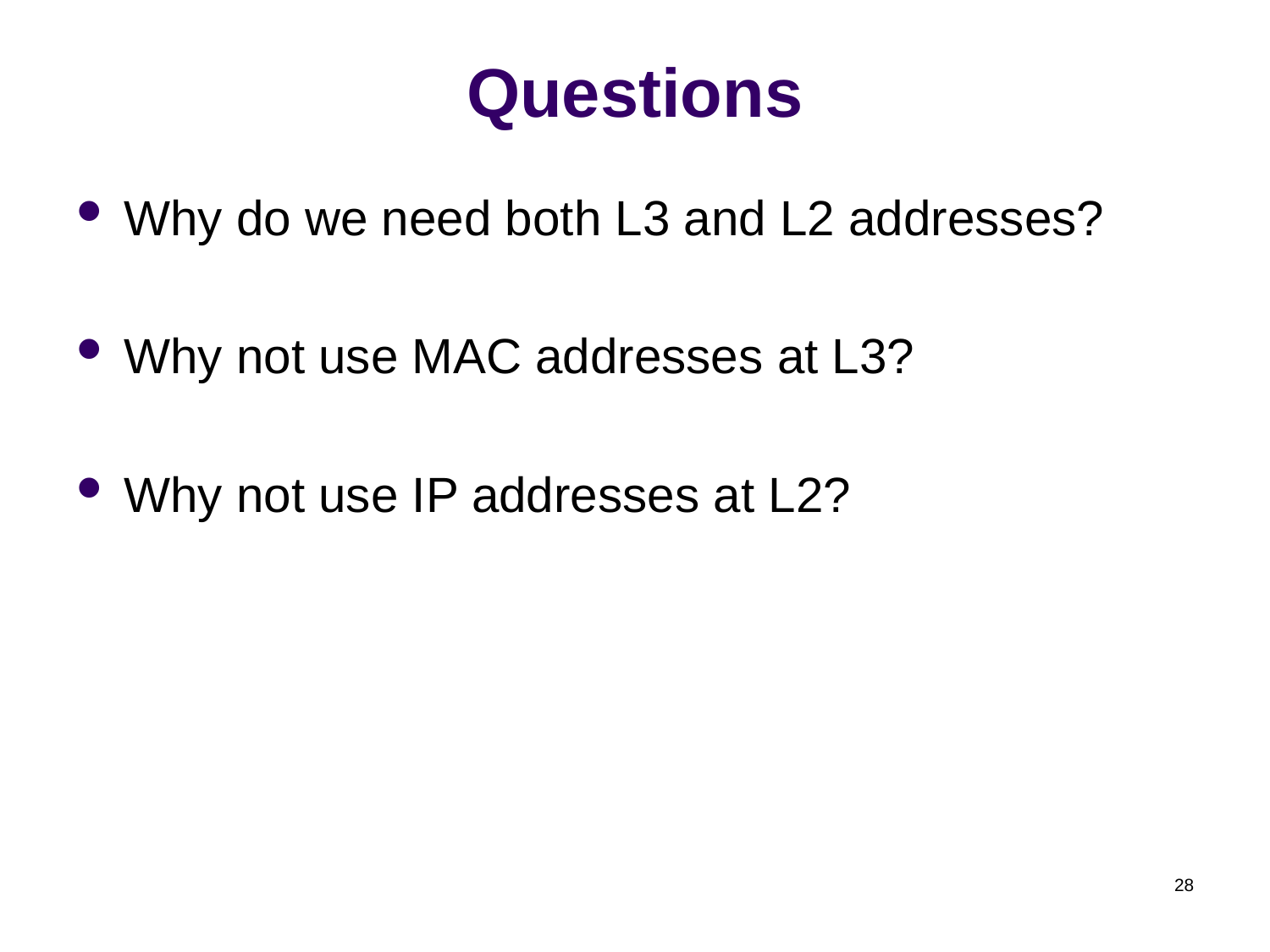

# Questions
Why do we need both L3 and L2 addresses?

Why not use MAC addresses at L3?

Why not use IP addresses at L2?
28